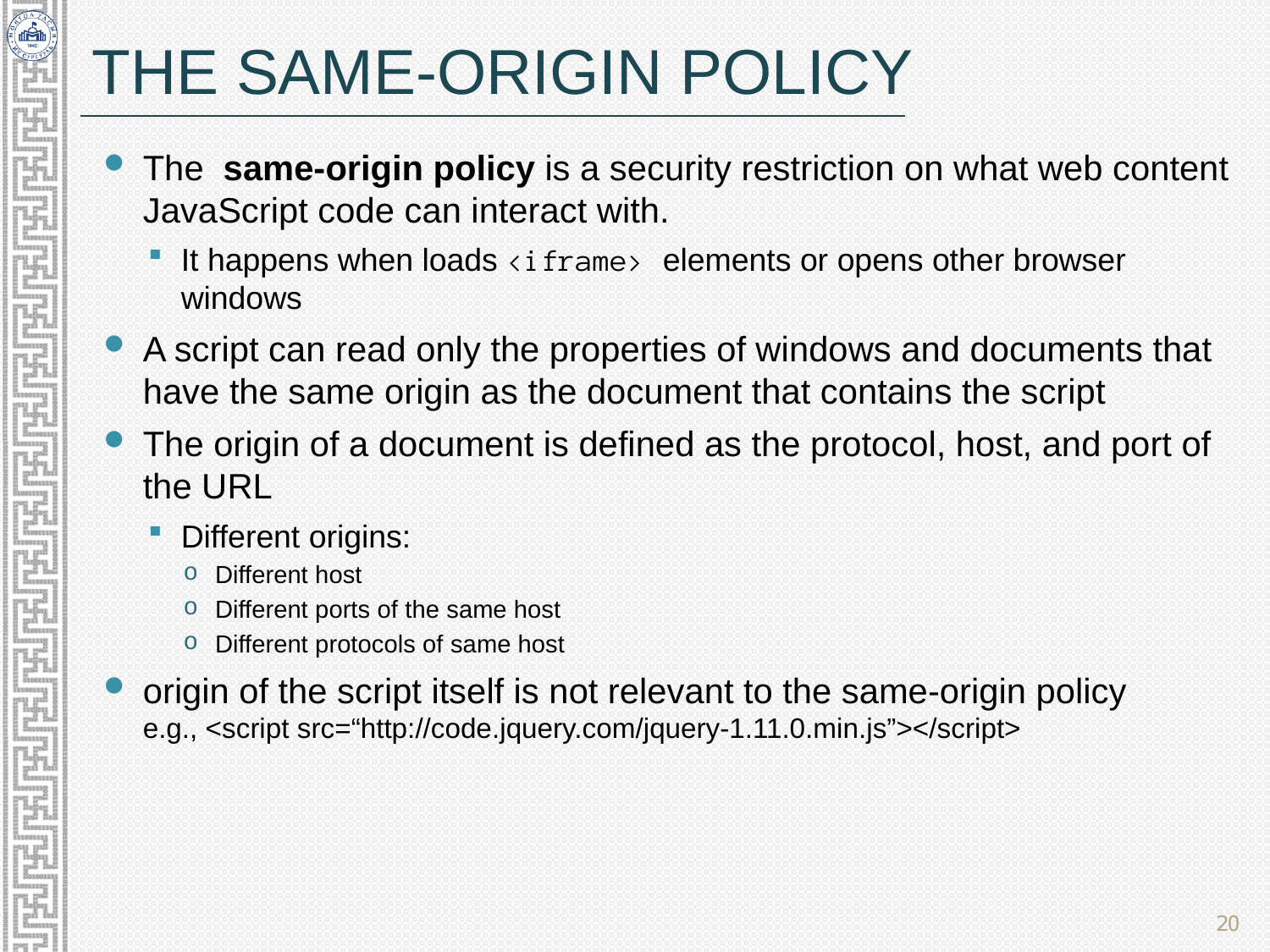

# The Same-Origin Policy
The  same-origin policy is a security restriction on what web content JavaScript code can interact with.
It happens when loads <iframe> elements or opens other browser windows
A script can read only the properties of windows and documents that have the same origin as the document that contains the script
The origin of a document is defined as the protocol, host, and port of the URL
Different origins:
Different host
Different ports of the same host
Different protocols of same host
origin of the script itself is not relevant to the same-origin policy
e.g., <script src=“http://code.jquery.com/jquery-1.11.0.min.js”></script>
20